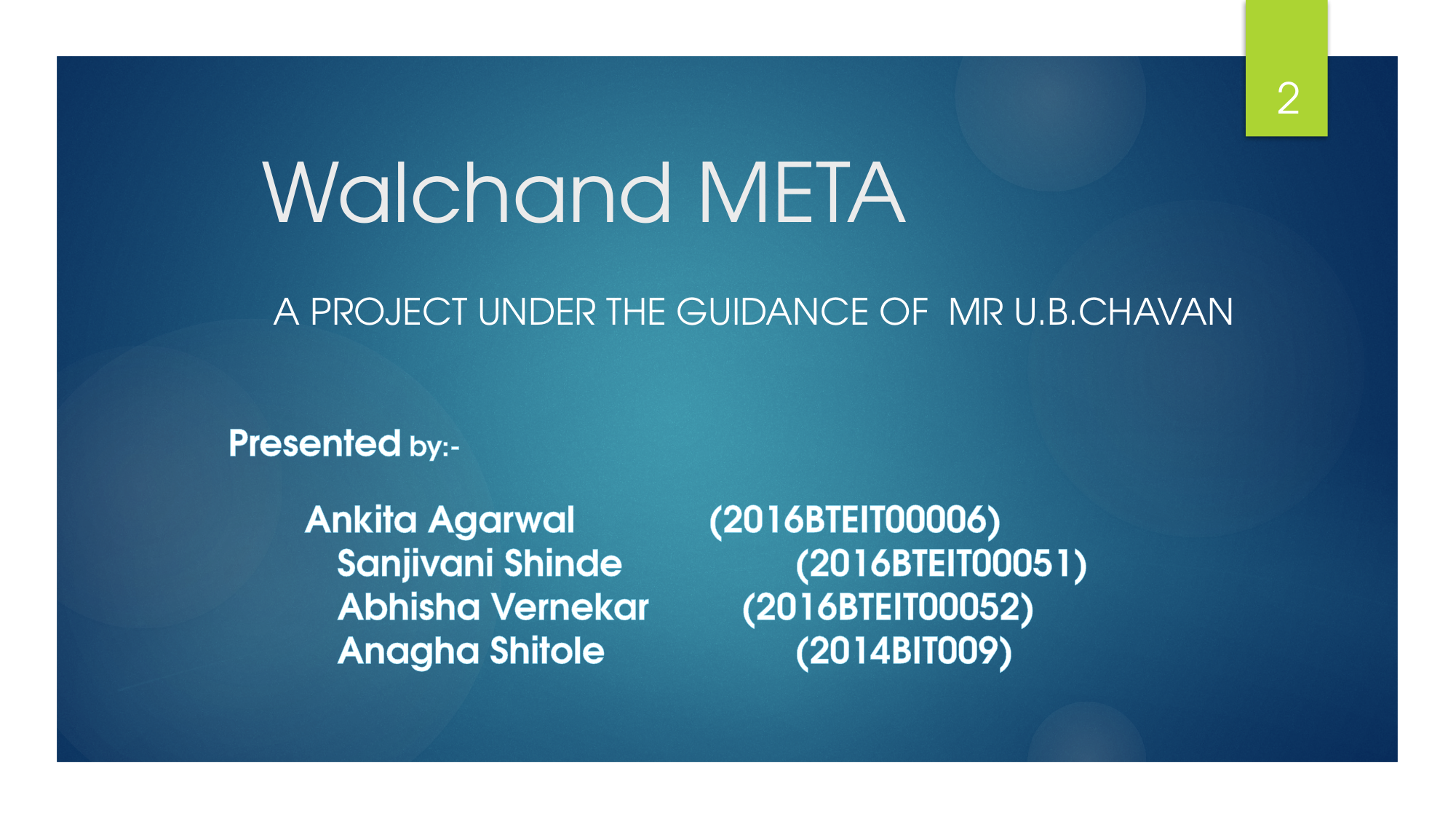

2
# Walchand META
	A project UNDER the guidance of  Mr U.b.chavan
Presented by:-

          Ankita Agarwal             (2016BTEIT00006)
	Sanjivani Shinde        	  (2016BTEIT00051)
	Abhisha Vernekar         (2016BTEIT00052)
	Anagha Shitole         	  (2014BIT009)